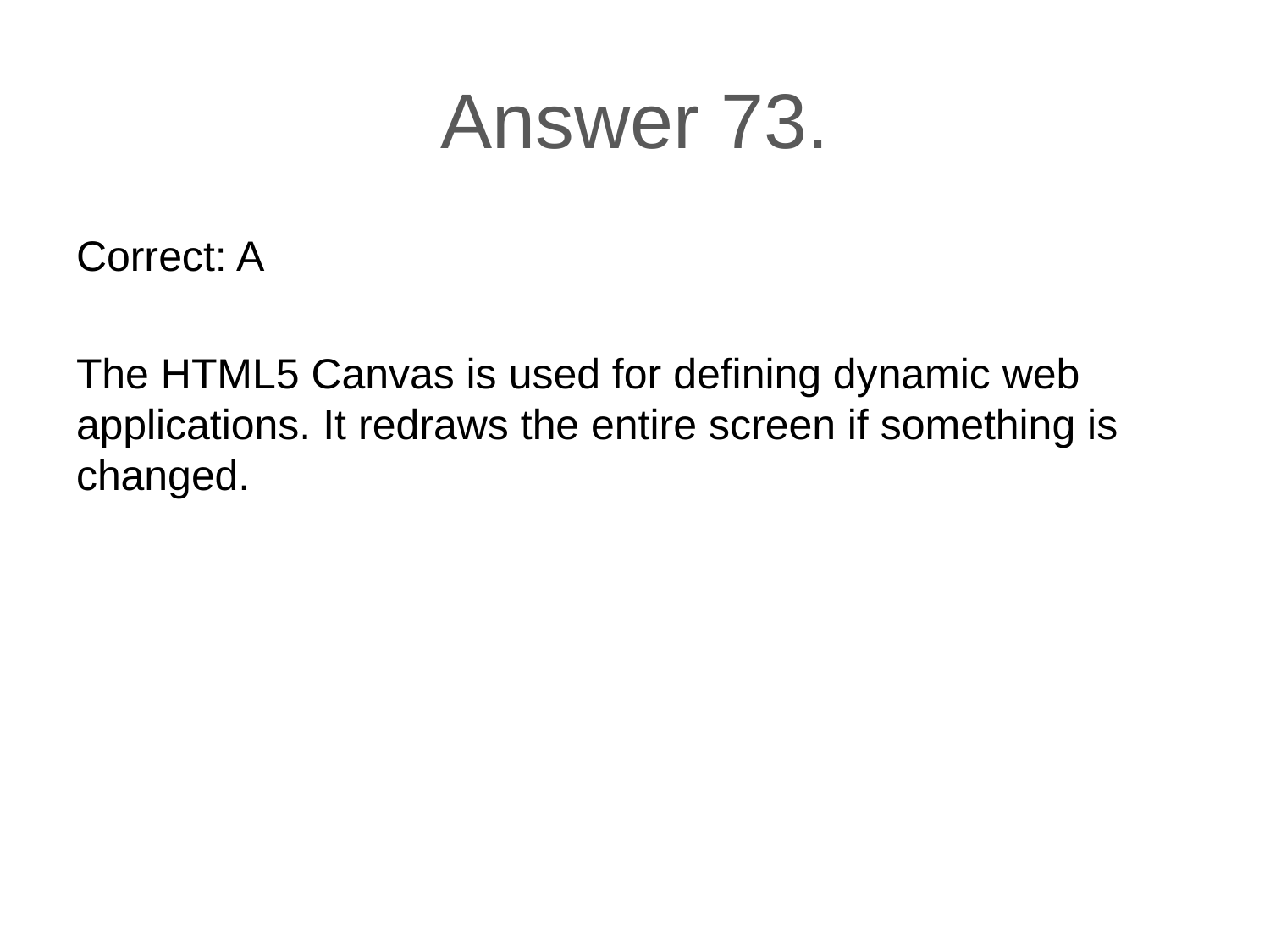

# Answer 73.
Correct: A

The HTML5 Canvas is used for defining dynamic web applications. It redraws the entire screen if something is changed.